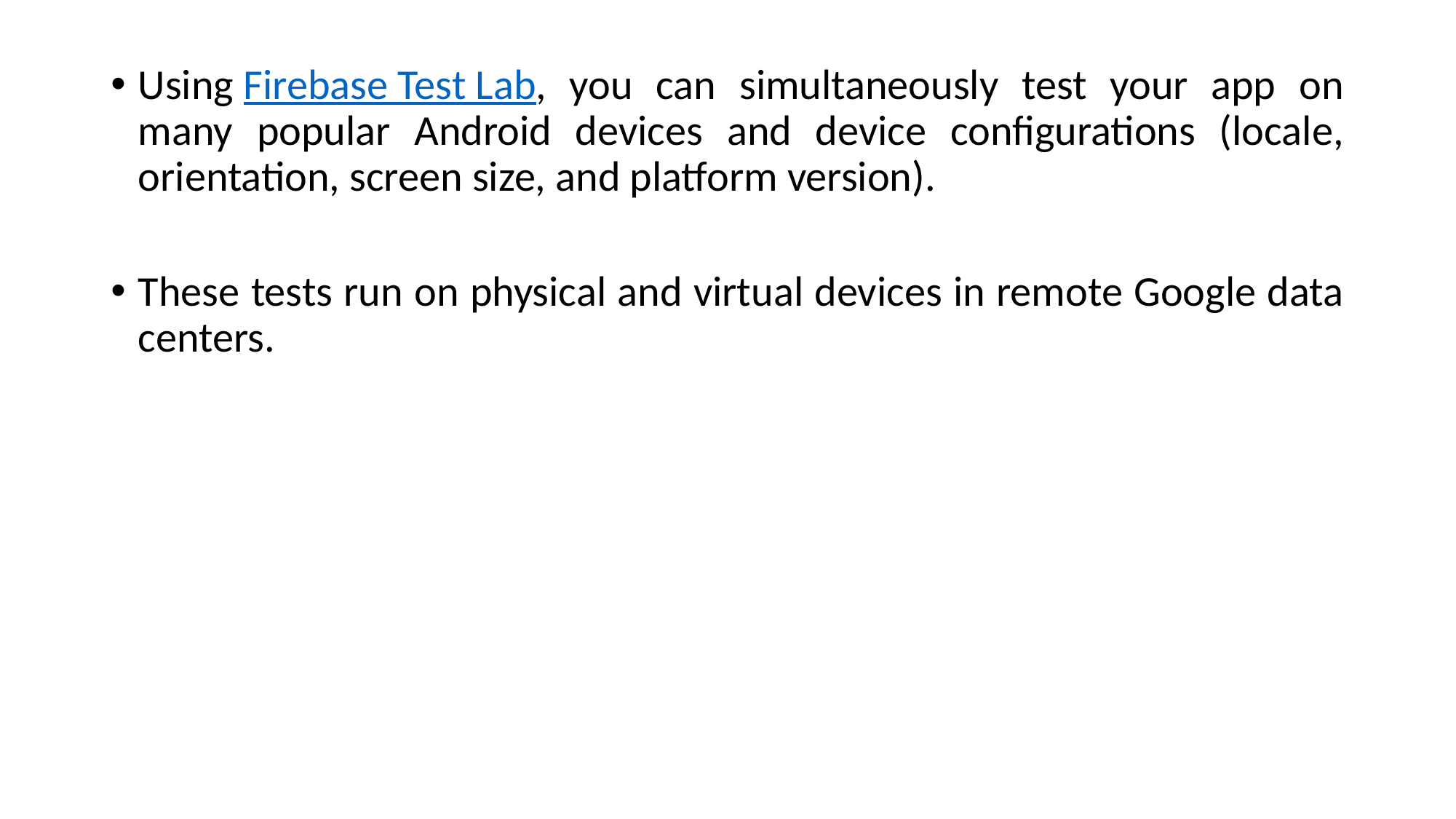

Using Firebase Test Lab, you can simultaneously test your app on many popular Android devices and device configurations (locale, orientation, screen size, and platform version).

These tests run on physical and virtual devices in remote Google data centers.